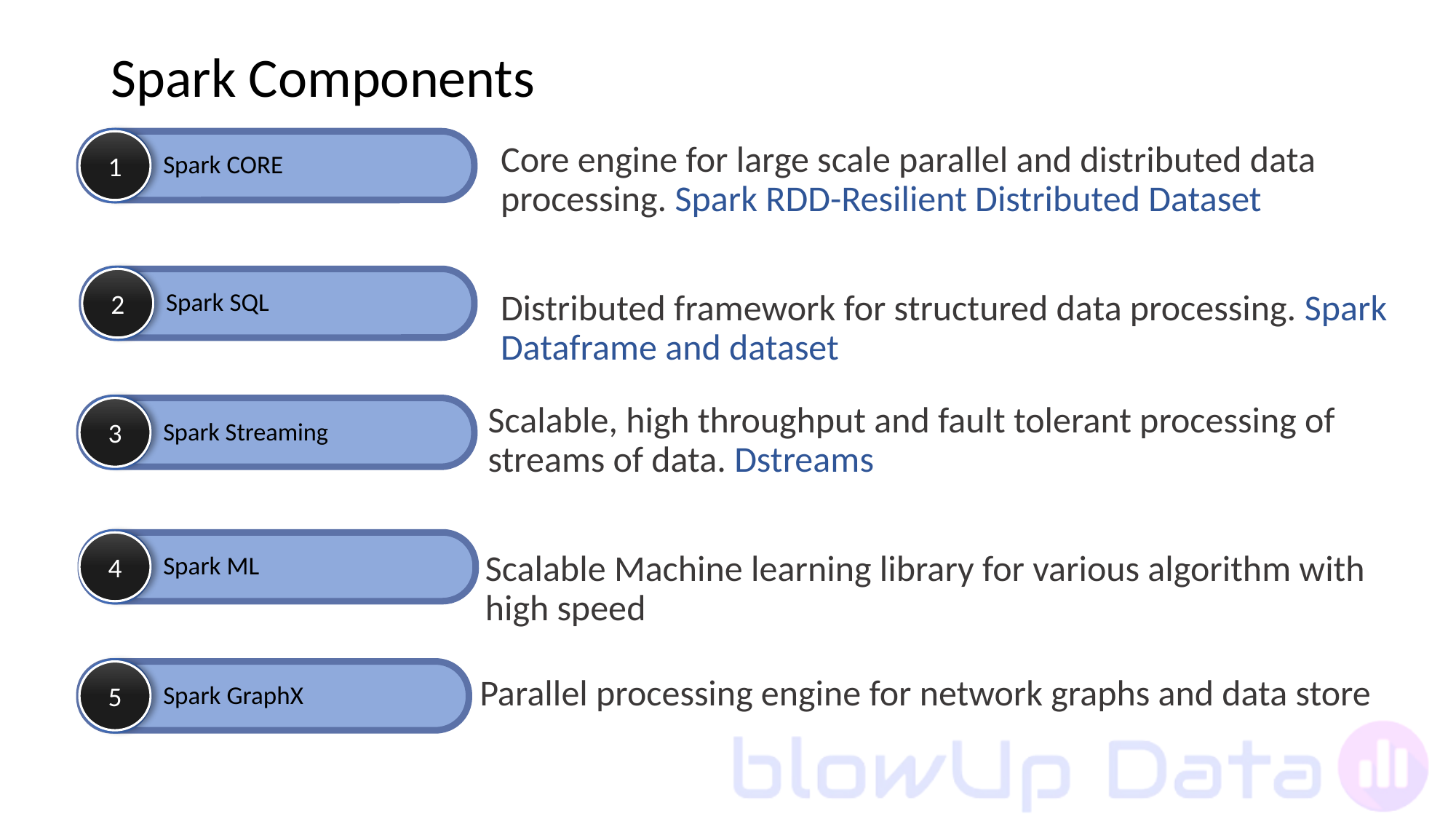

# Spark Components

1

Core engine for large scale parallel and distributed data processing. Spark RDD-Resilient Distributed Dataset
Spark CORE

2

Spark SQL
Distributed framework for structured data processing. Spark Dataframe and dataset
Scalable, high throughput and fault tolerant processing of streams of data. Dstreams

3

Spark Streaming

4

Scalable Machine learning library for various algorithm with high speed
Spark ML

5

Parallel processing engine for network graphs and data store
Spark GraphX